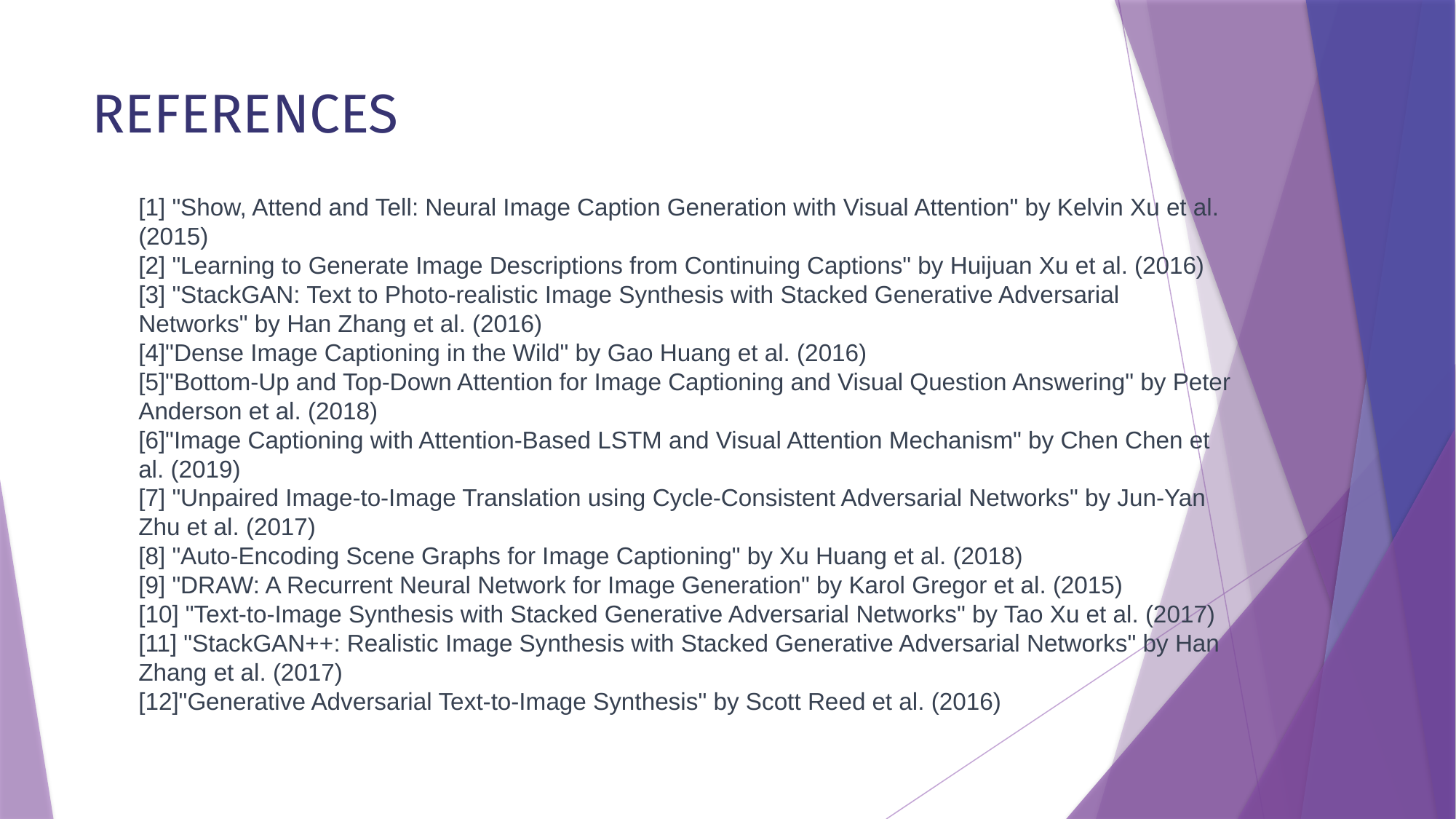

# REFERENCES
[1] "Show, Attend and Tell: Neural Image Caption Generation with Visual Attention" by Kelvin Xu et al. (2015)
[2] "Learning to Generate Image Descriptions from Continuing Captions" by Huijuan Xu et al. (2016)
[3] "StackGAN: Text to Photo-realistic Image Synthesis with Stacked Generative Adversarial Networks" by Han Zhang et al. (2016)
[4]"Dense Image Captioning in the Wild" by Gao Huang et al. (2016)
[5]"Bottom-Up and Top-Down Attention for Image Captioning and Visual Question Answering" by Peter Anderson et al. (2018)
[6]"Image Captioning with Attention-Based LSTM and Visual Attention Mechanism" by Chen Chen et al. (2019)
[7] "Unpaired Image-to-Image Translation using Cycle-Consistent Adversarial Networks" by Jun-Yan Zhu et al. (2017)
[8] "Auto-Encoding Scene Graphs for Image Captioning" by Xu Huang et al. (2018)
[9] "DRAW: A Recurrent Neural Network for Image Generation" by Karol Gregor et al. (2015)
[10] "Text-to-Image Synthesis with Stacked Generative Adversarial Networks" by Tao Xu et al. (2017)
[11] "StackGAN++: Realistic Image Synthesis with Stacked Generative Adversarial Networks" by Han Zhang et al. (2017)
[12]"Generative Adversarial Text-to-Image Synthesis" by Scott Reed et al. (2016)